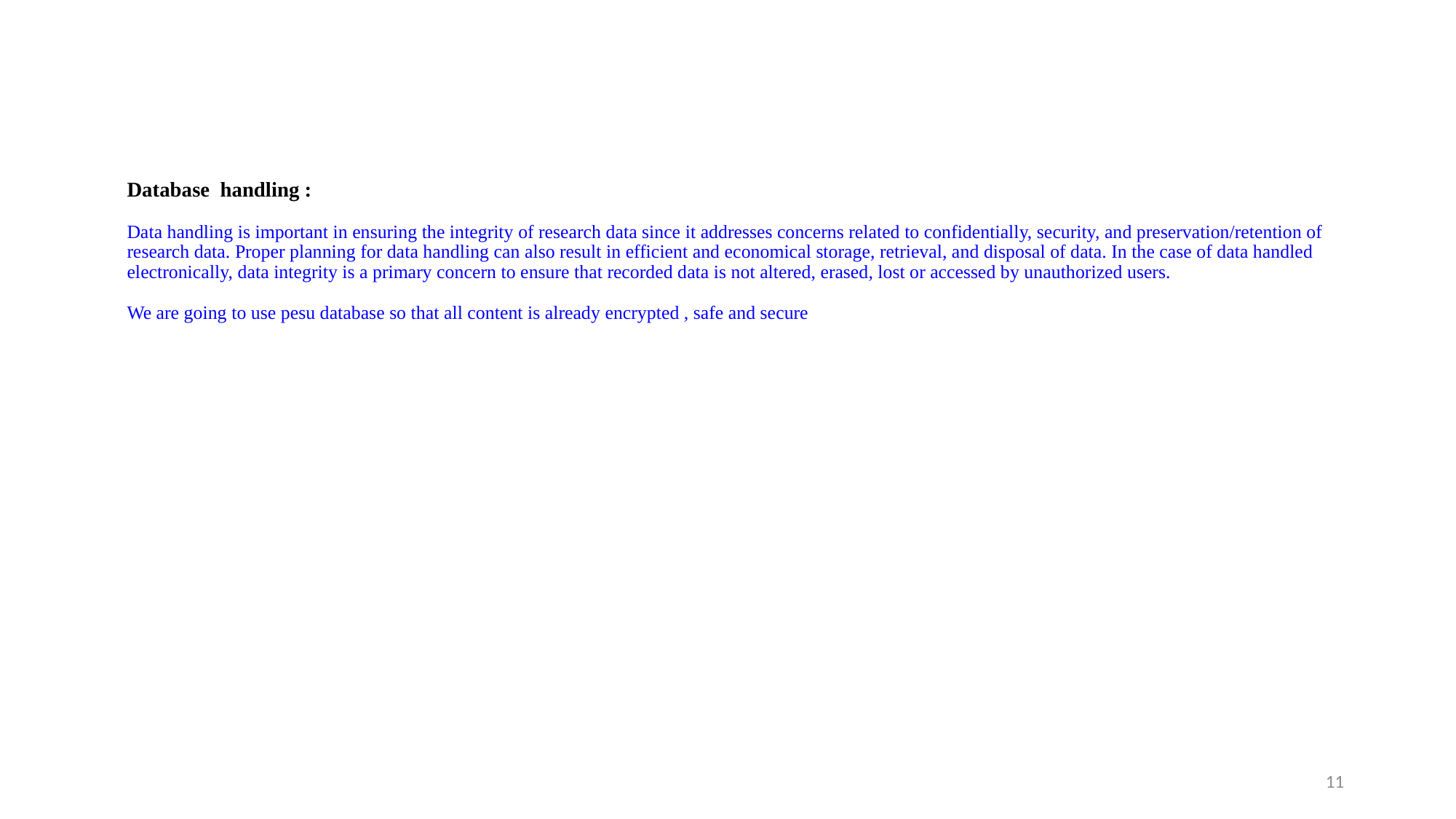

# Database  handling : Data handling is important in ensuring the integrity of research data since it addresses concerns related to confidentially, security, and preservation/retention of research data. Proper planning for data handling can also result in efficient and economical storage, retrieval, and disposal of data. In the case of data handled electronically, data integrity is a primary concern to ensure that recorded data is not altered, erased, lost or accessed by unauthorized users. We are going to use pesu database so that all content is already encrypted , safe and secure
11